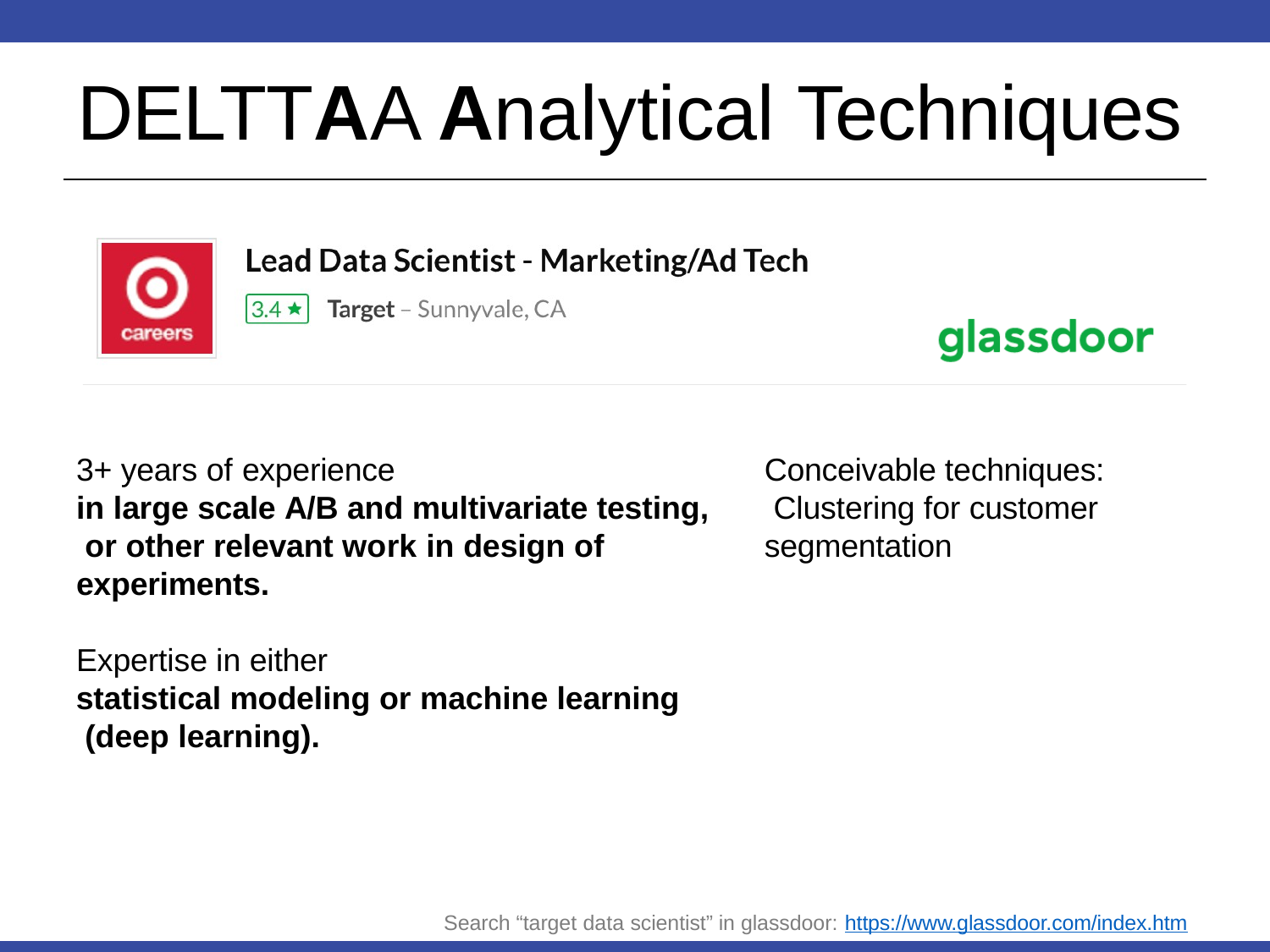

# DELTTAA Analytical Techniques

3+ years of experience
in large scale A/B and multivariate testing,  or other relevant work in design of  experiments.
Conceivable techniques:  Clustering for customer  segmentation
Expertise in either
statistical modeling or machine learning  (deep learning).
Search “target data scientist” in glassdoor: https://www.glassdoor.com/index.htm